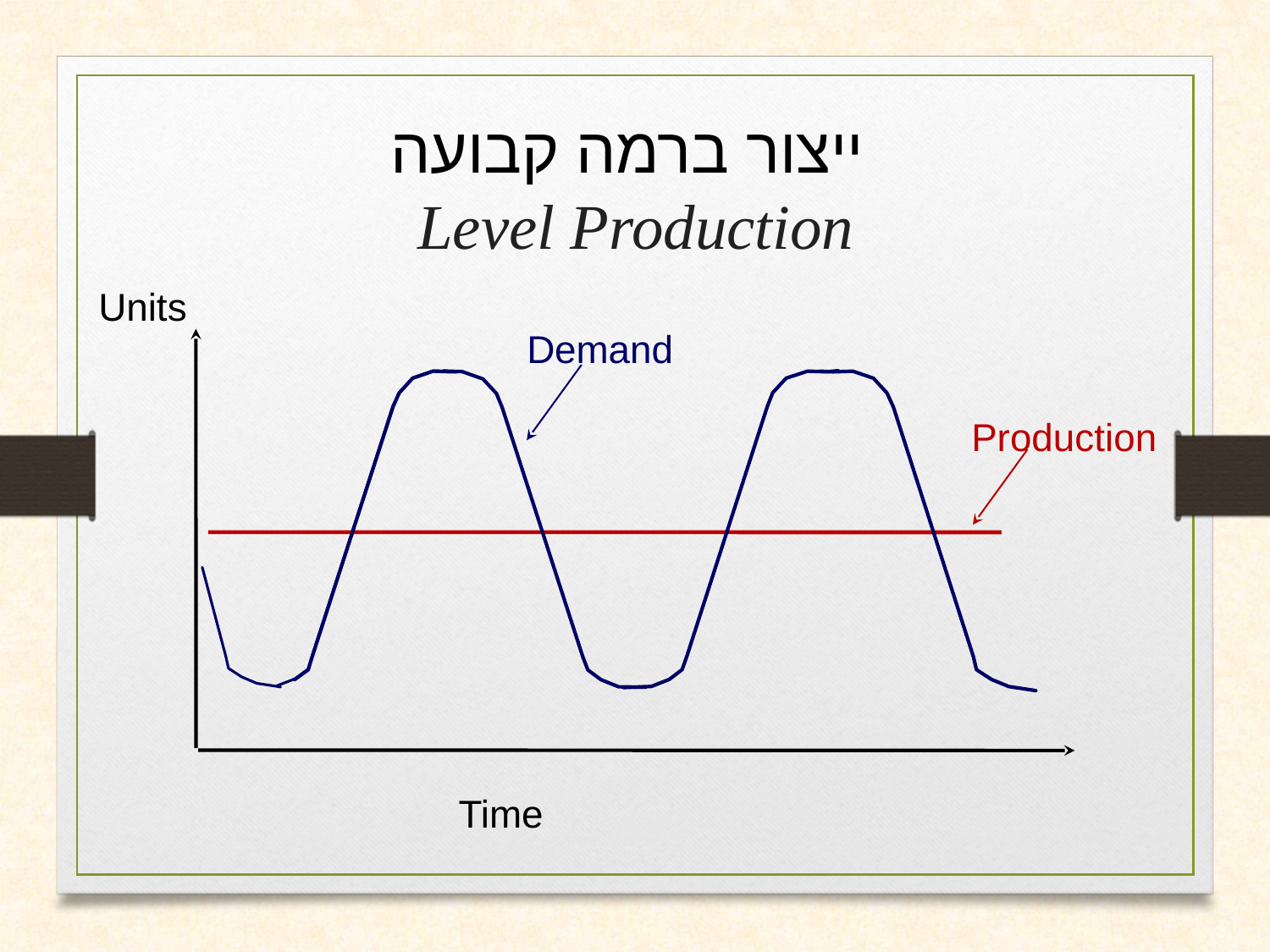

ייצור ברמה קבועה
Level Production
Units
Demand

Production

Time